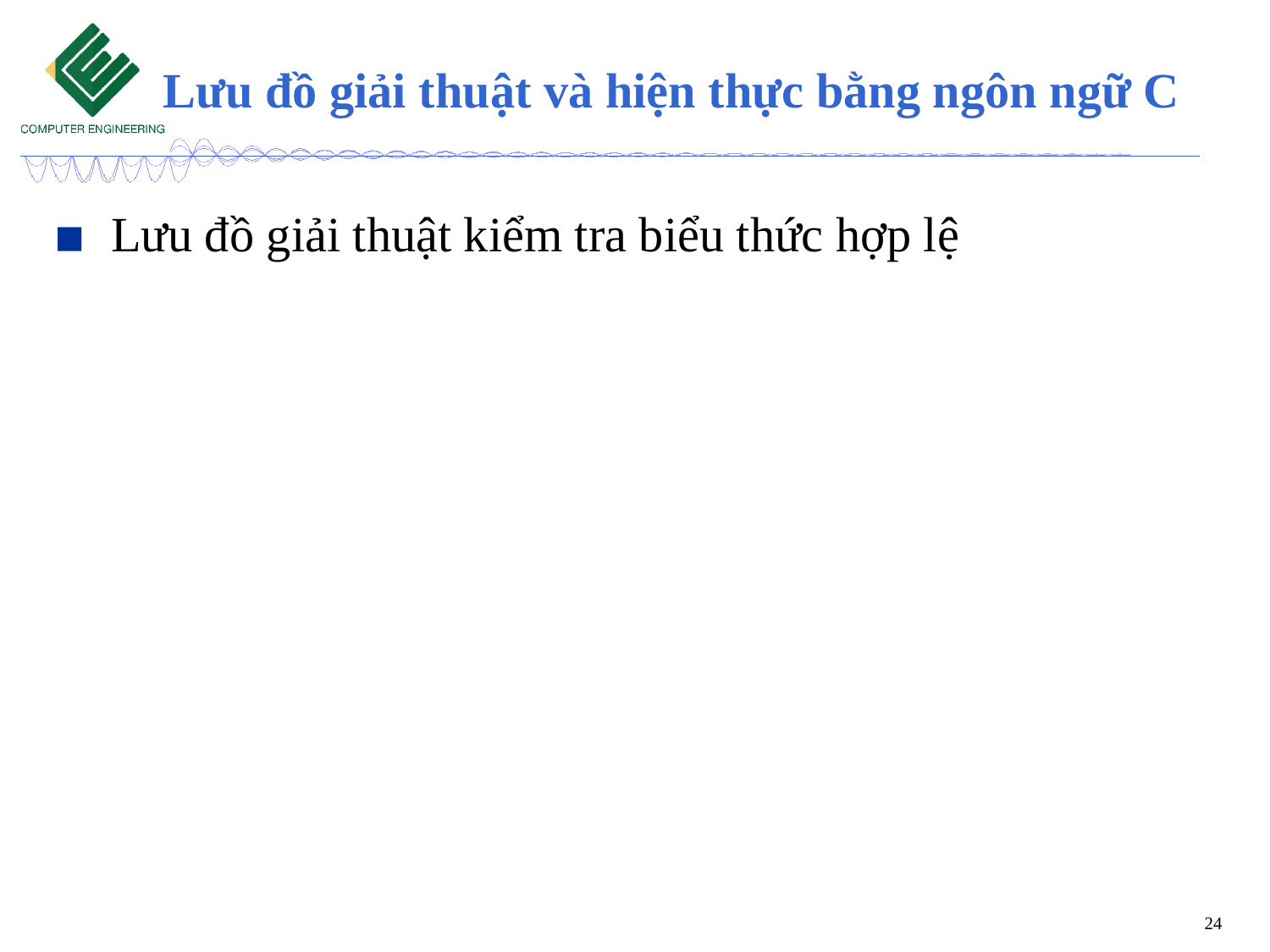

# Lưu đồ giải thuật và hiện thực bằng ngôn ngữ C
Lưu đồ giải thuật kiểm tra biểu thức hợp lệ
24